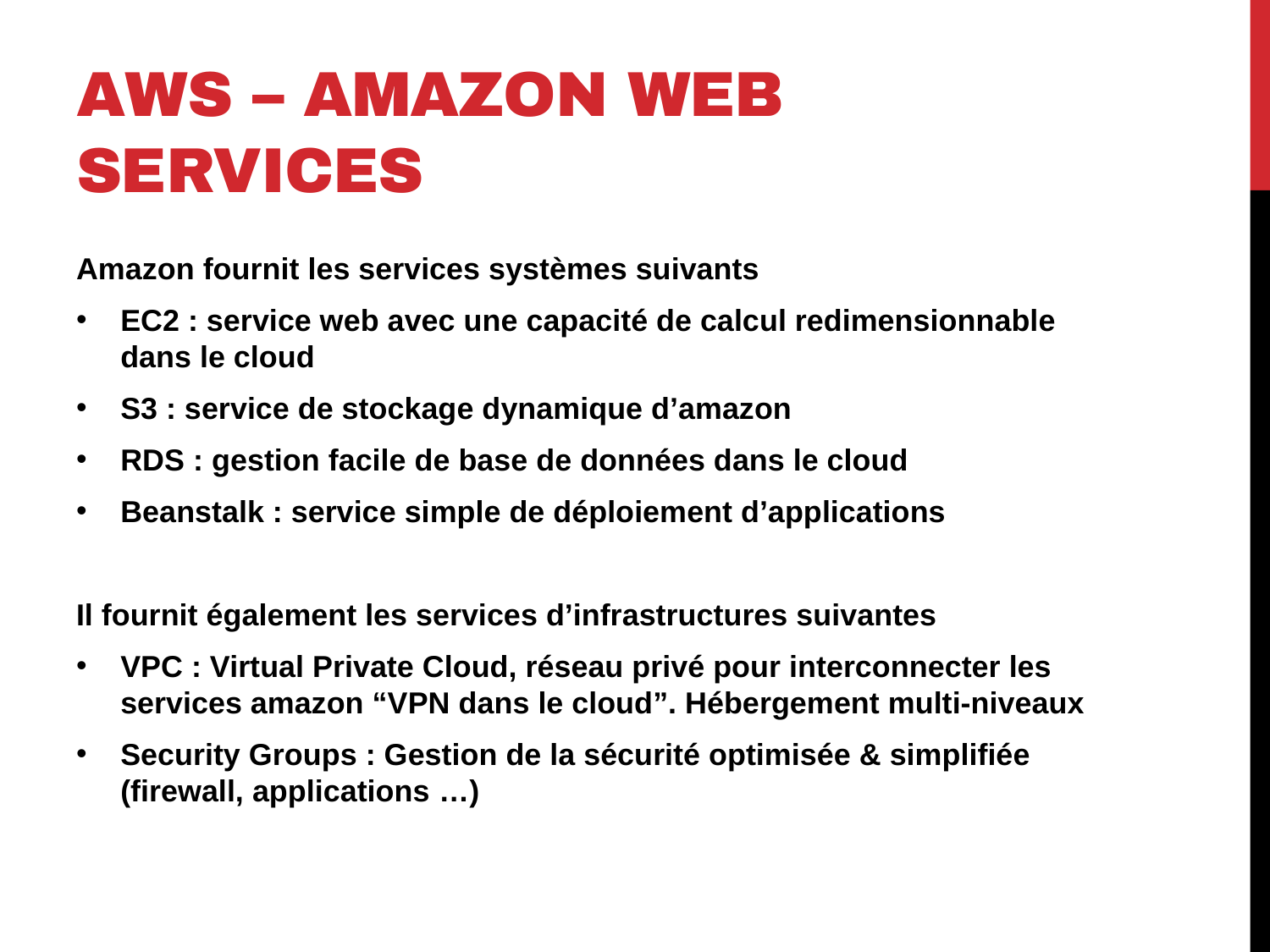

# Aws – amazon web services
Amazon fournit les services systèmes suivants
EC2 : service web avec une capacité de calcul redimensionnable dans le cloud
S3 : service de stockage dynamique d’amazon
RDS : gestion facile de base de données dans le cloud
Beanstalk : service simple de déploiement d’applications

Il fournit également les services d’infrastructures suivantes
VPC : Virtual Private Cloud, réseau privé pour interconnecter les services amazon “VPN dans le cloud”. Hébergement multi-niveaux
Security Groups : Gestion de la sécurité optimisée & simplifiée (firewall, applications …)